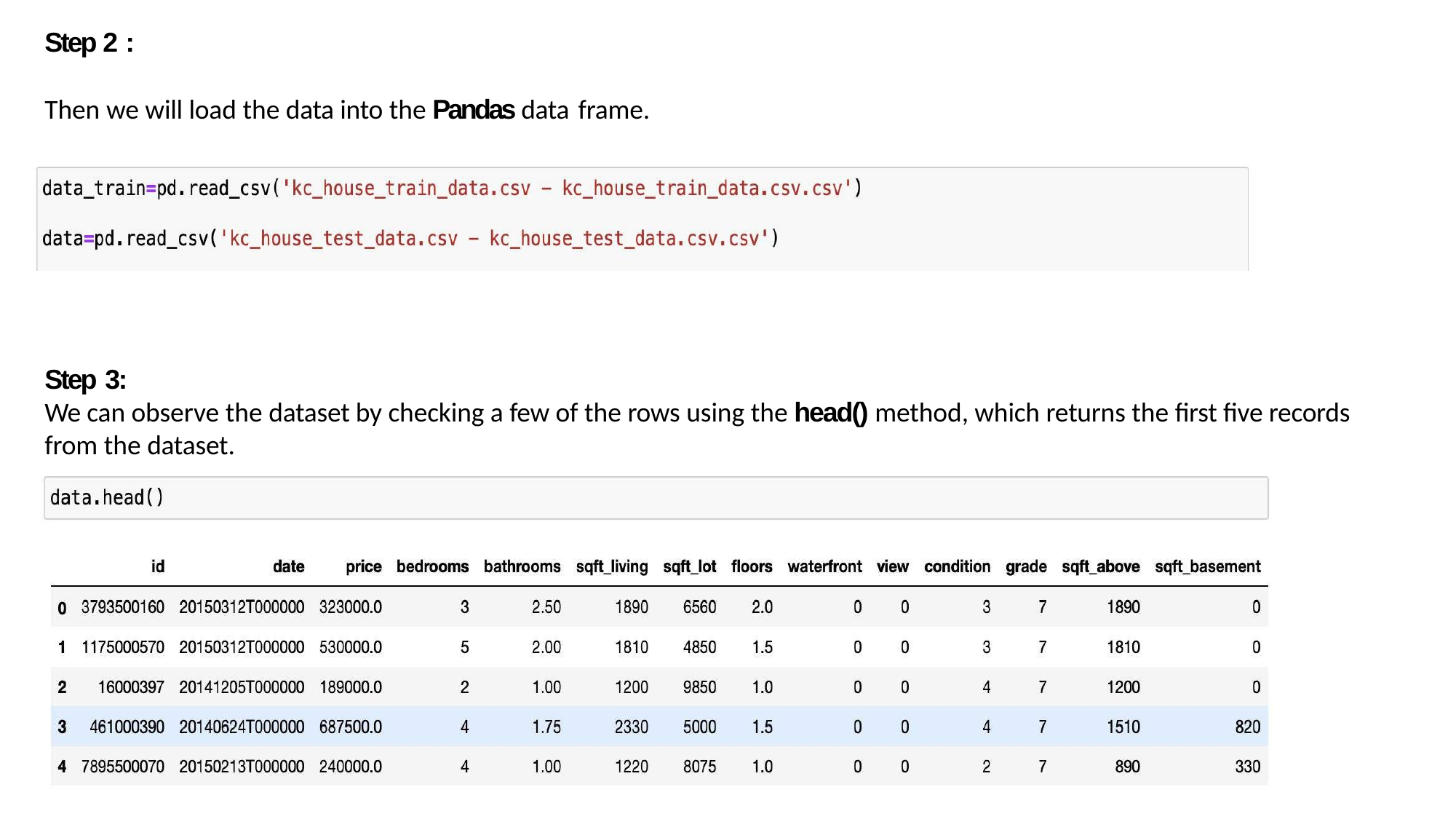

Step 2 :

Then we will load the data into the Pandas data frame.

Step 3:
We can observe the dataset by checking a few of the rows using the head() method, which returns the first five records  from the dataset.